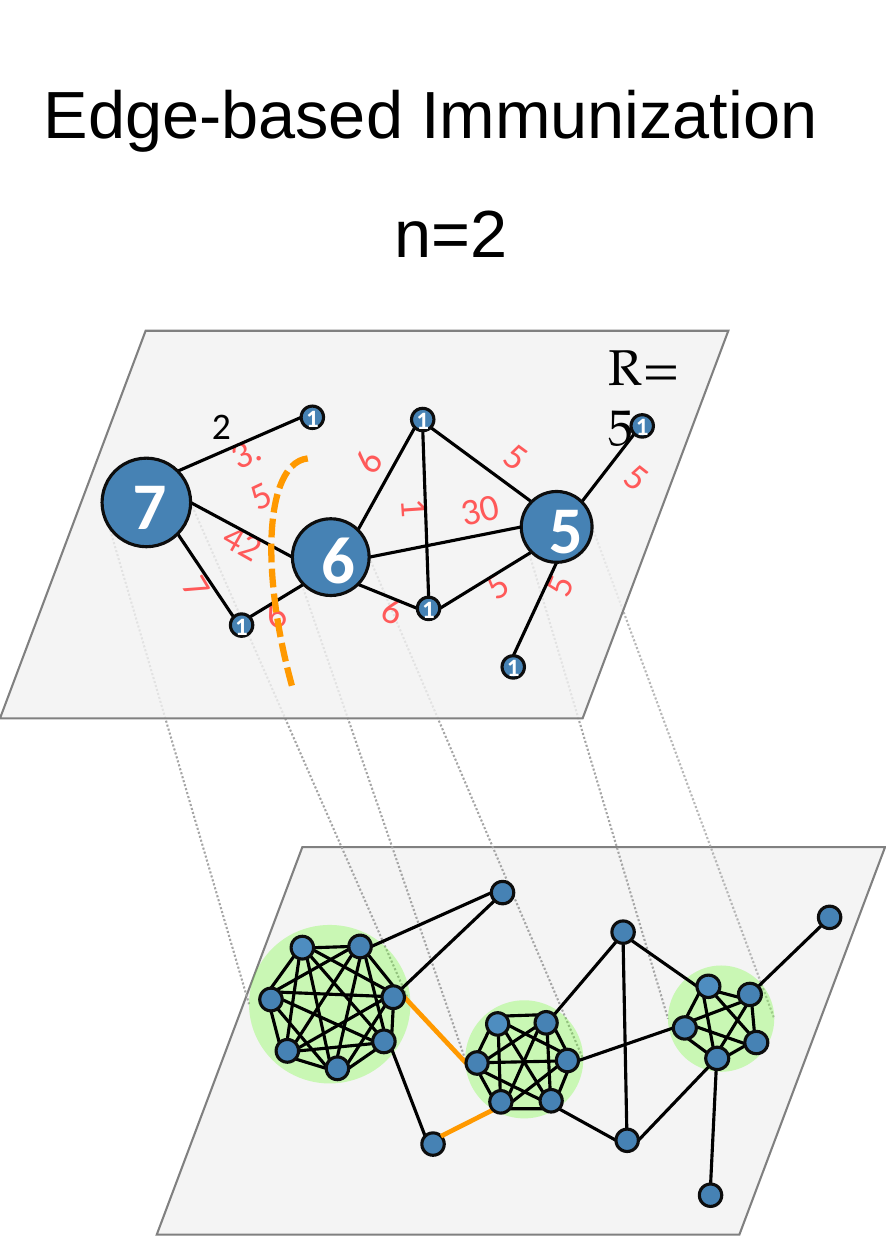

Edge-based Immunization
 n=2
R=5

2
1
1
1
7
5
6
1
1
1
6
3.5
5
  5
30
1
42
5
  5
7
6
6

`